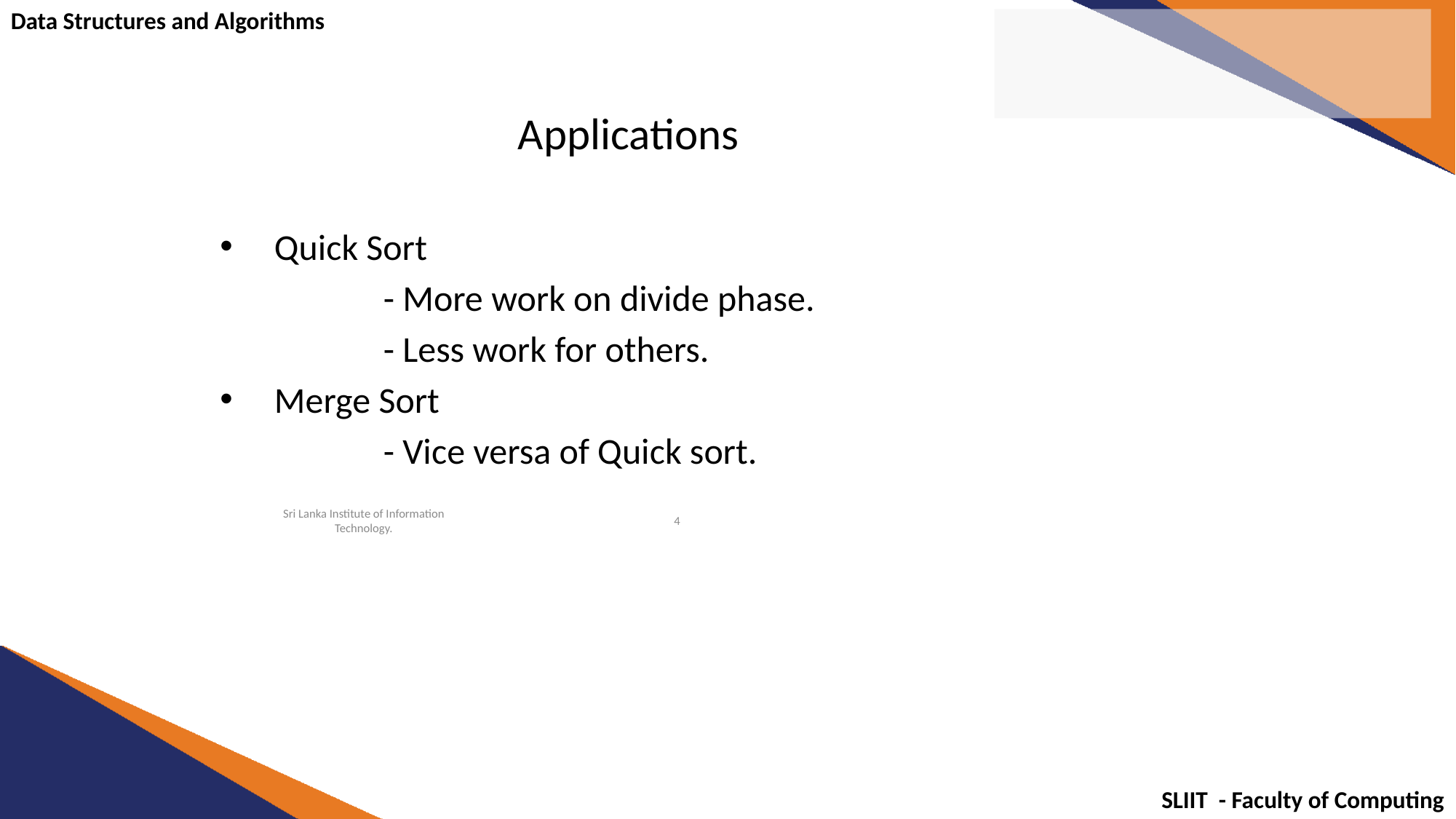

# Applications
Quick Sort
       	- More work on divide phase.
       	- Less work for others.
Merge Sort
       	- Vice versa of Quick sort.
Sri Lanka Institute of Information Technology.
4